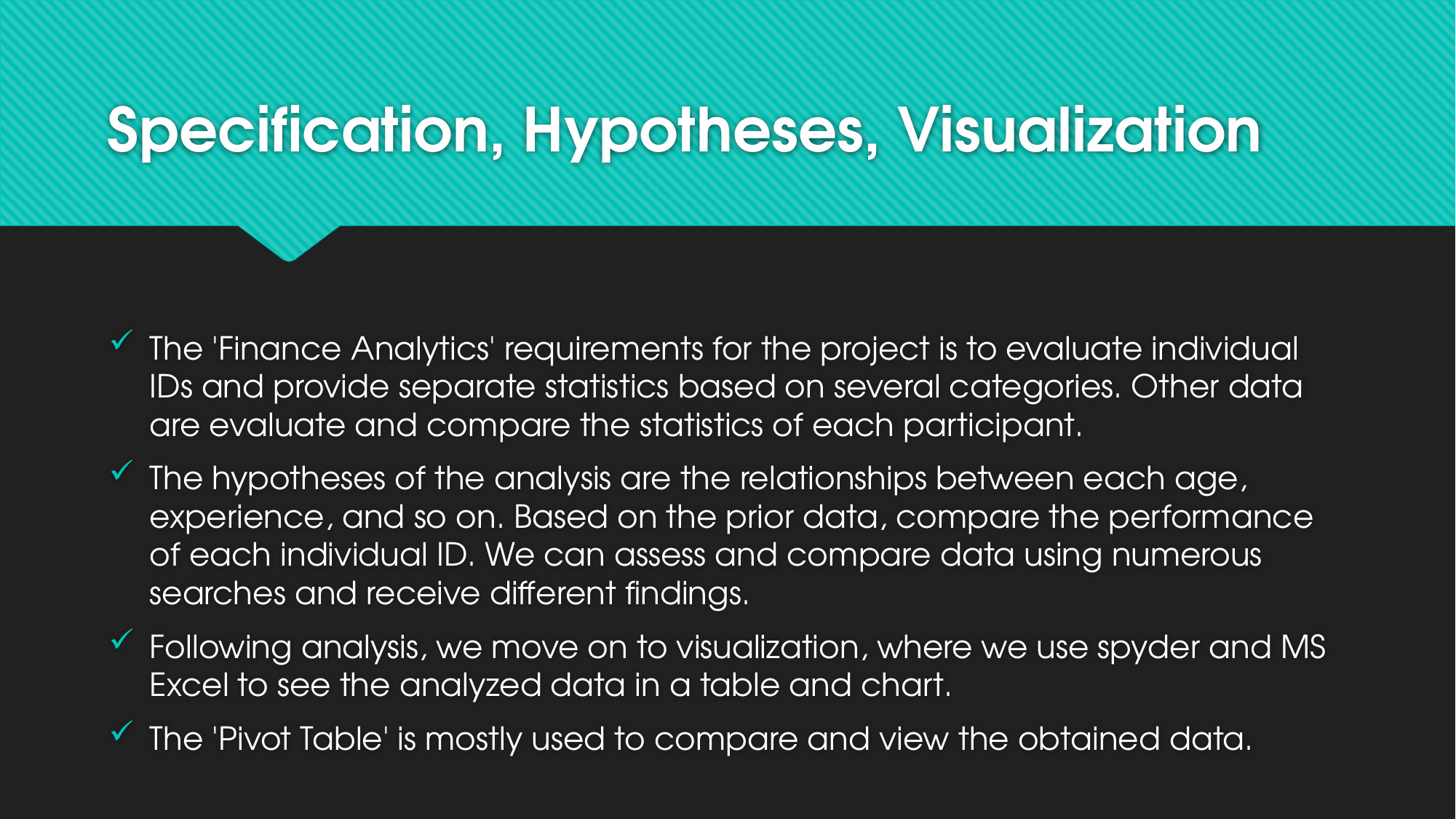

# Specification, Hypotheses, Visualization
The 'Finance Analytics' requirements for the project is to evaluate individual IDs and provide separate statistics based on several categories. Other data are evaluate and compare the statistics of each participant.
The hypotheses of the analysis are the relationships between each age, experience, and so on. Based on the prior data, compare the performance of each individual ID. We can assess and compare data using numerous searches and receive different findings.
Following analysis, we move on to visualization, where we use spyder and MS Excel to see the analyzed data in a table and chart.
The 'Pivot Table' is mostly used to compare and view the obtained data.